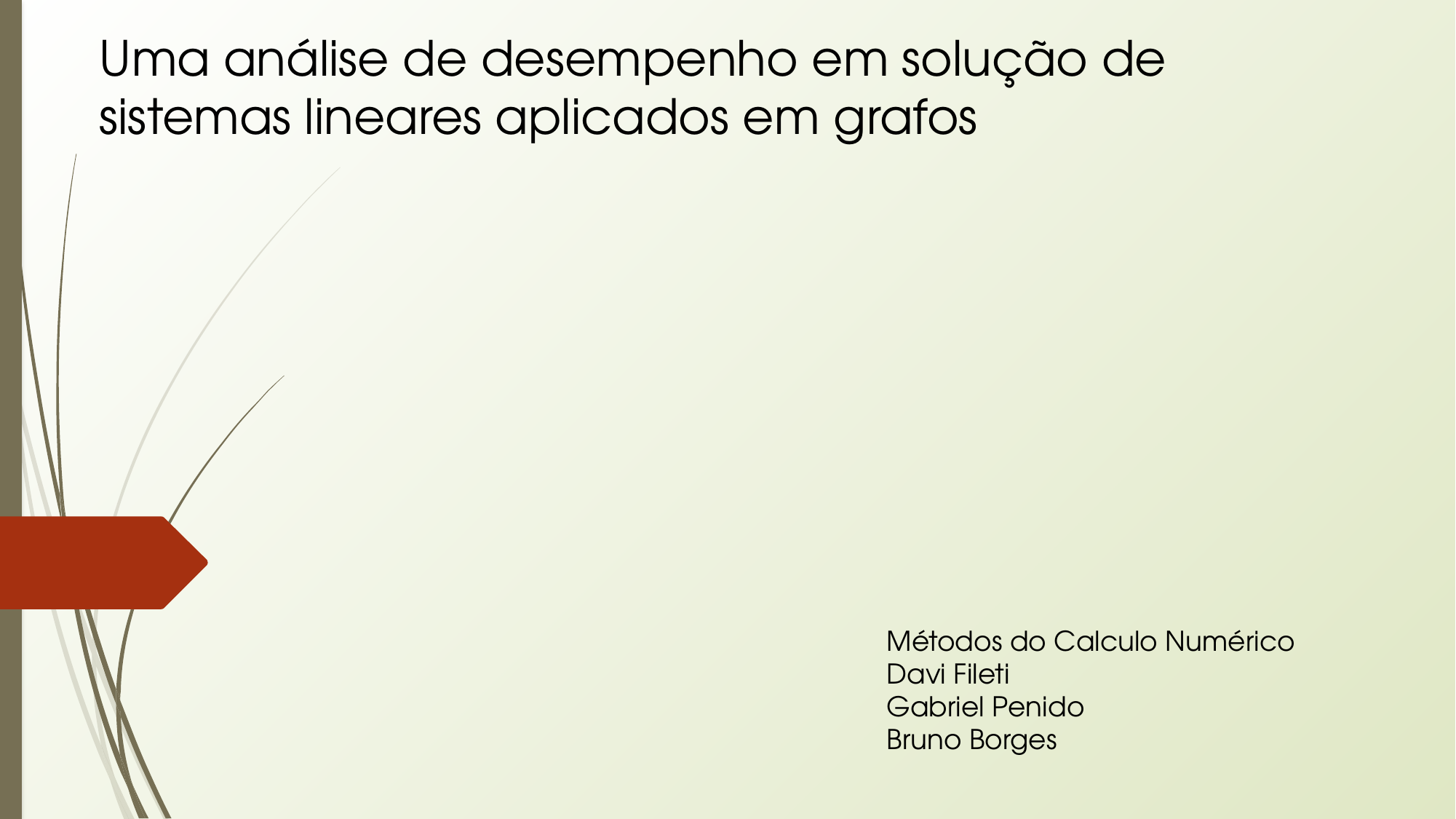

Uma análise de desempenho em solução de sistemas lineares aplicados em grafos
Métodos do Calculo Numérico
Davi Fileti
Gabriel Penido
Bruno Borges